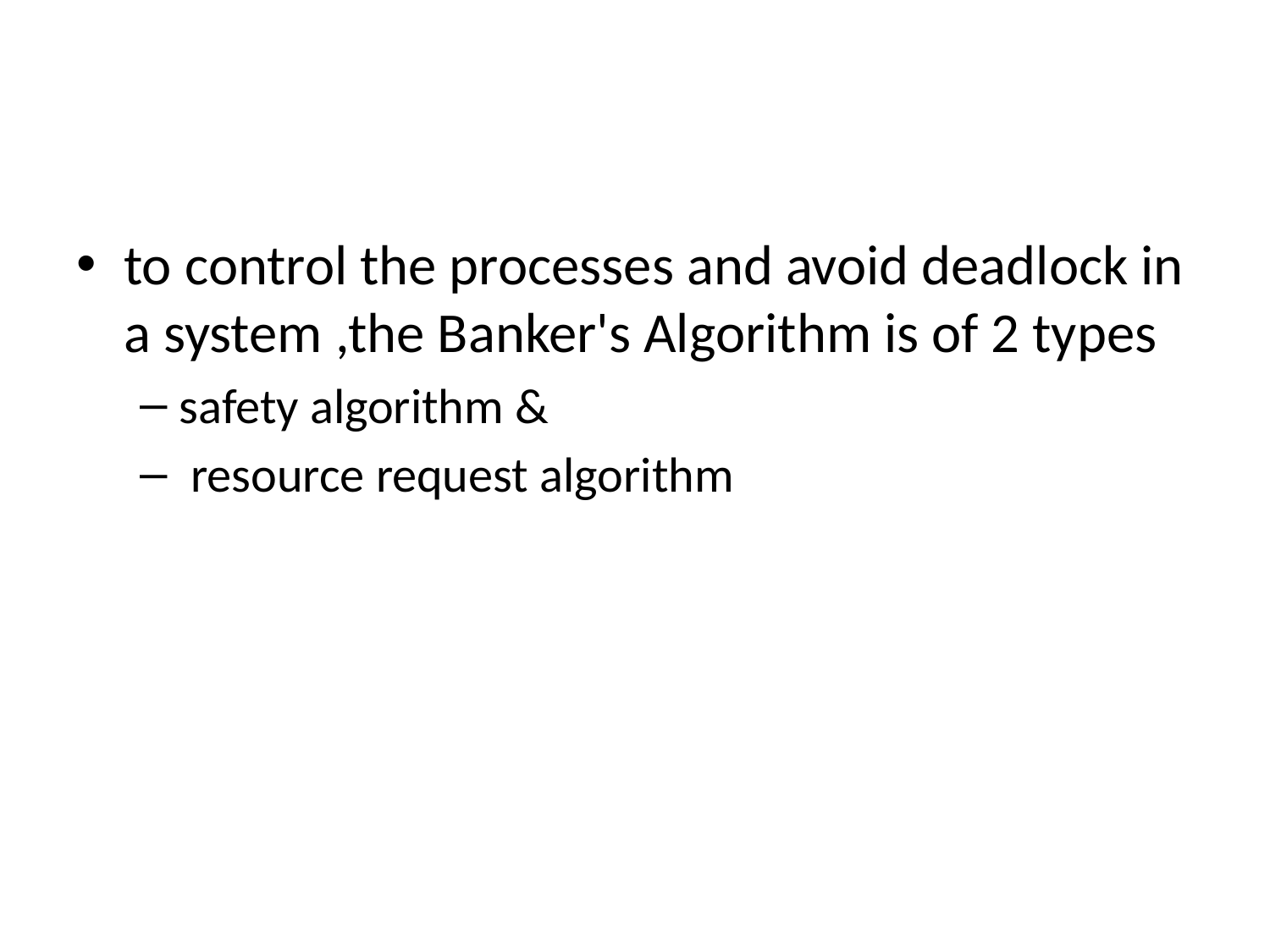

to control the processes and avoid deadlock in a system ,the Banker's Algorithm is of 2 types
safety algorithm &
 resource request algorithm